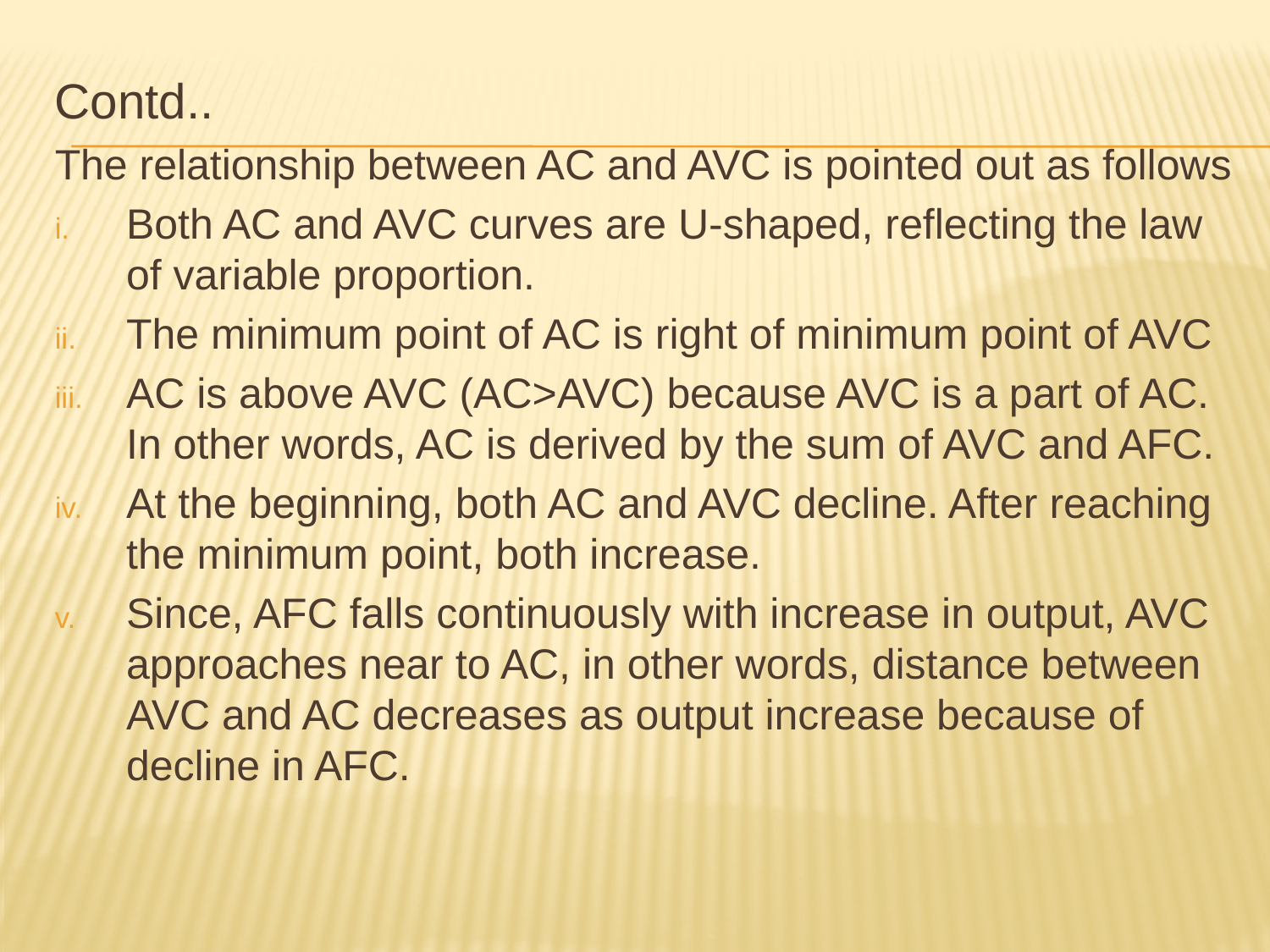

Contd..
The relationship between AC and AVC is pointed out as follows
Both AC and AVC curves are U-shaped, reflecting the law of variable proportion.
The minimum point of AC is right of minimum point of AVC
AC is above AVC (AC>AVC) because AVC is a part of AC. In other words, AC is derived by the sum of AVC and AFC.
At the beginning, both AC and AVC decline. After reaching the minimum point, both increase.
Since, AFC falls continuously with increase in output, AVC approaches near to AC, in other words, distance between AVC and AC decreases as output increase because of decline in AFC.